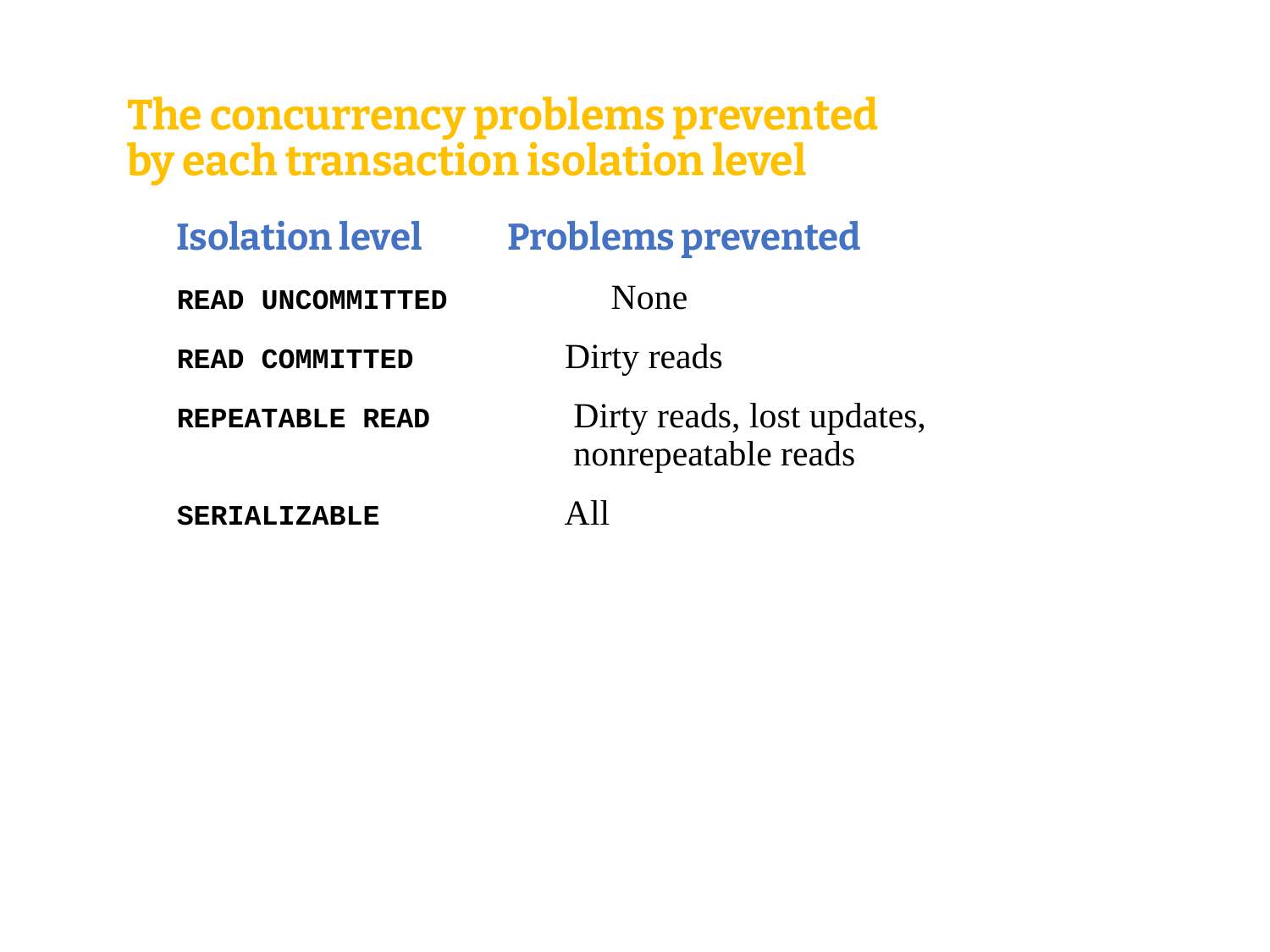

# The concurrency problems prevented by each transaction isolation level
Isolation level             Problems prevented
READ UNCOMMITTED	      None
READ COMMITTED                 Dirty reads
REPEATABLE READ	Dirty reads, lost updates,
nonrepeatable reads
SERIALIZABLE                     All